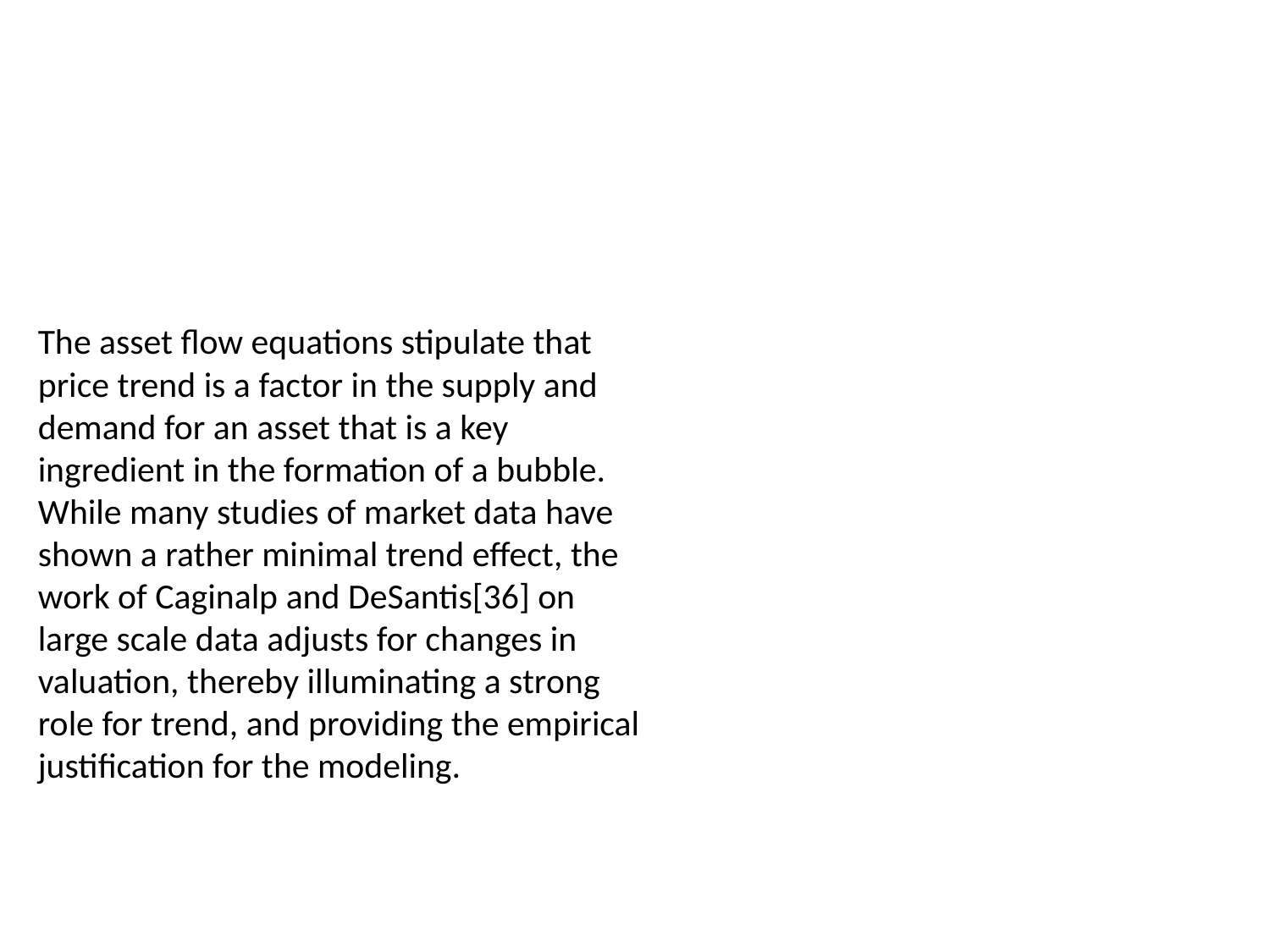

The asset flow equations stipulate that price trend is a factor in the supply and demand for an asset that is a key ingredient in the formation of a bubble. While many studies of market data have shown a rather minimal trend effect, the work of Caginalp and DeSantis[36] on large scale data adjusts for changes in valuation, thereby illuminating a strong role for trend, and providing the empirical justification for the modeling.